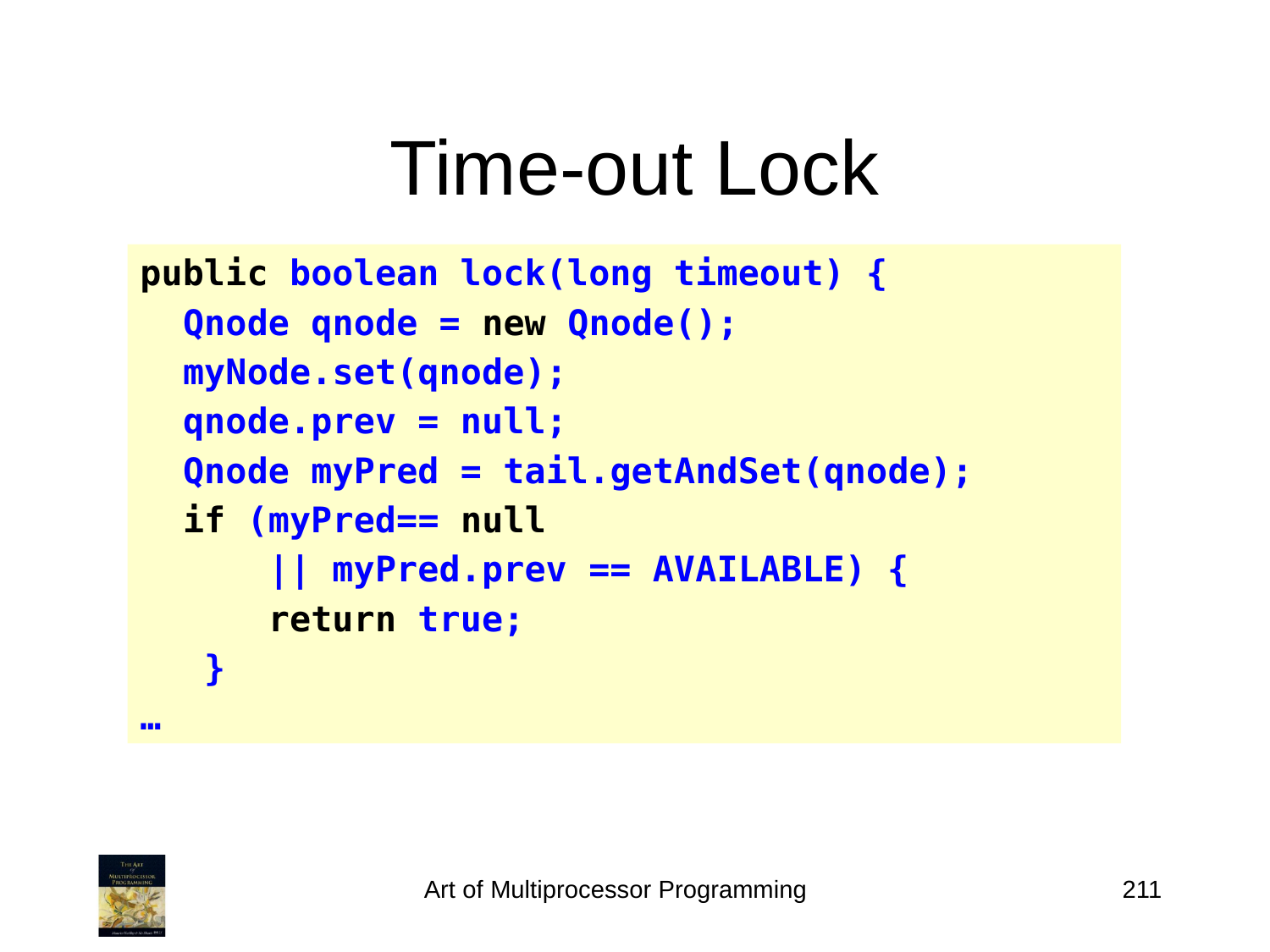

# Time-out Lock
public boolean lock(long timeout) {
  Qnode qnode = new Qnode();
  myNode.set(qnode);
  qnode.prev = null;
  Qnode myPred = tail.getAndSet(qnode);
  if (myPred== null
      || myPred.prev == AVAILABLE) {
      return true;
   }
…
Art of Multiprocessor Programming
211